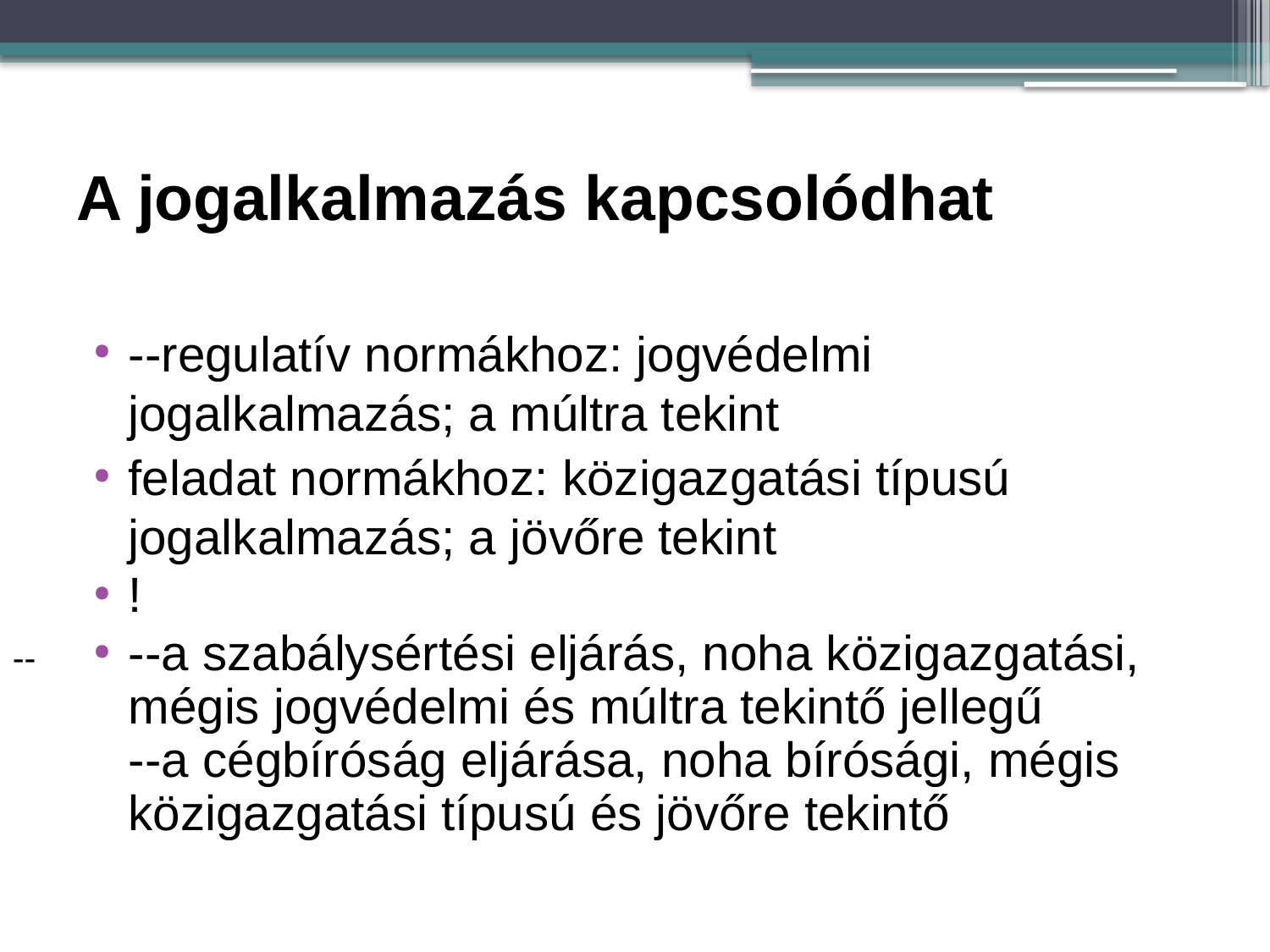

# A jogalkalmazás kapcsolódhat
--regulatív normákhoz: jogvédelmi jogalkalmazás; a múltra tekint
feladat normákhoz: közigazgatási típusú jogalkalmazás; a jövőre tekint
!
--a szabálysértési eljárás, noha közigazgatási, mégis jogvédelmi és múltra tekintő jellegű
--a cégbíróság eljárása, noha bírósági, mégis közigazgatási típusú és jövőre tekintő

--